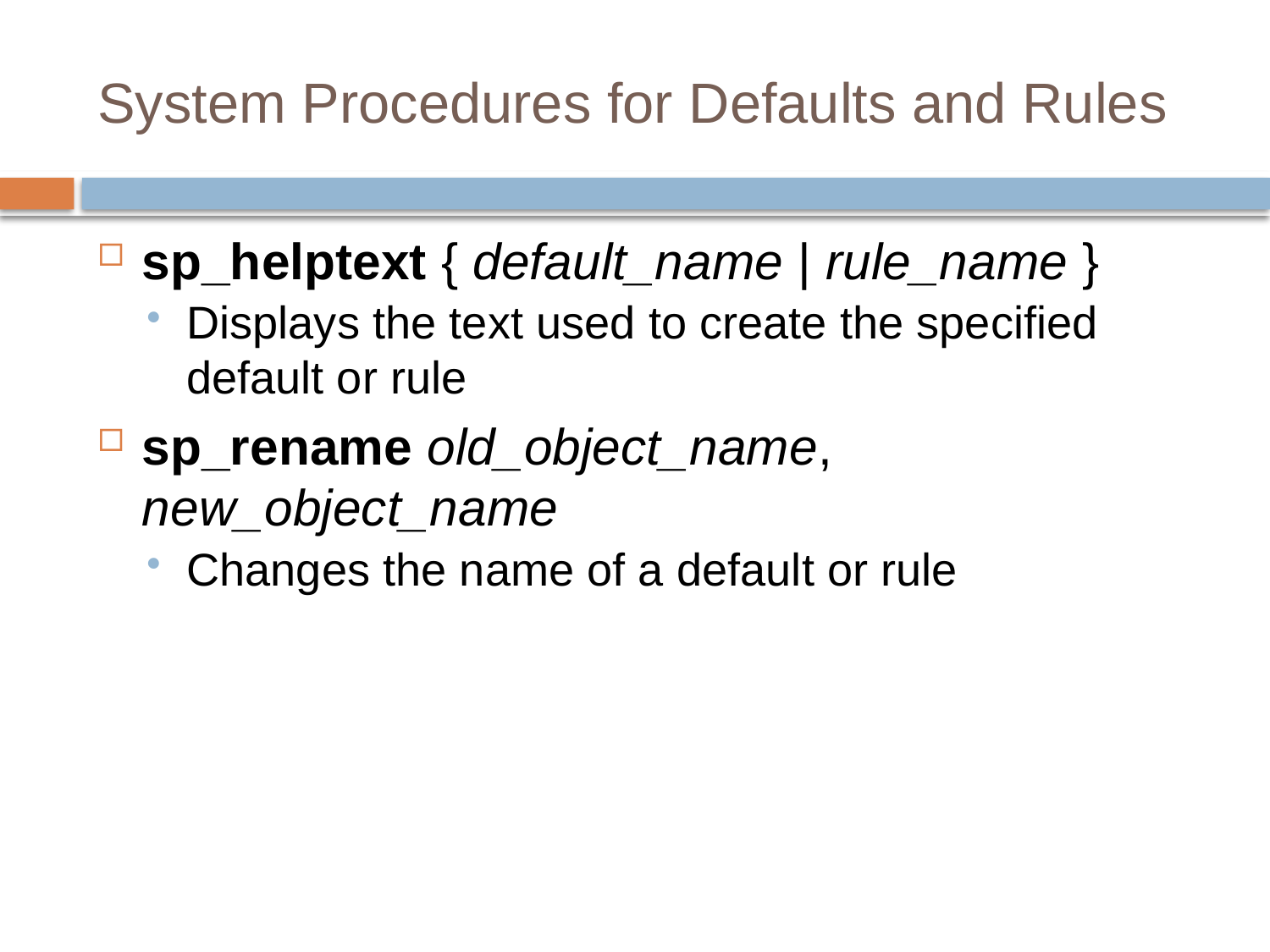

# System Procedures for Defaults and Rules
sp_helptext { default_name | rule_name }
Displays the text used to create the specified default or rule
sp_rename old_object_name, new_object_name
Changes the name of a default or rule